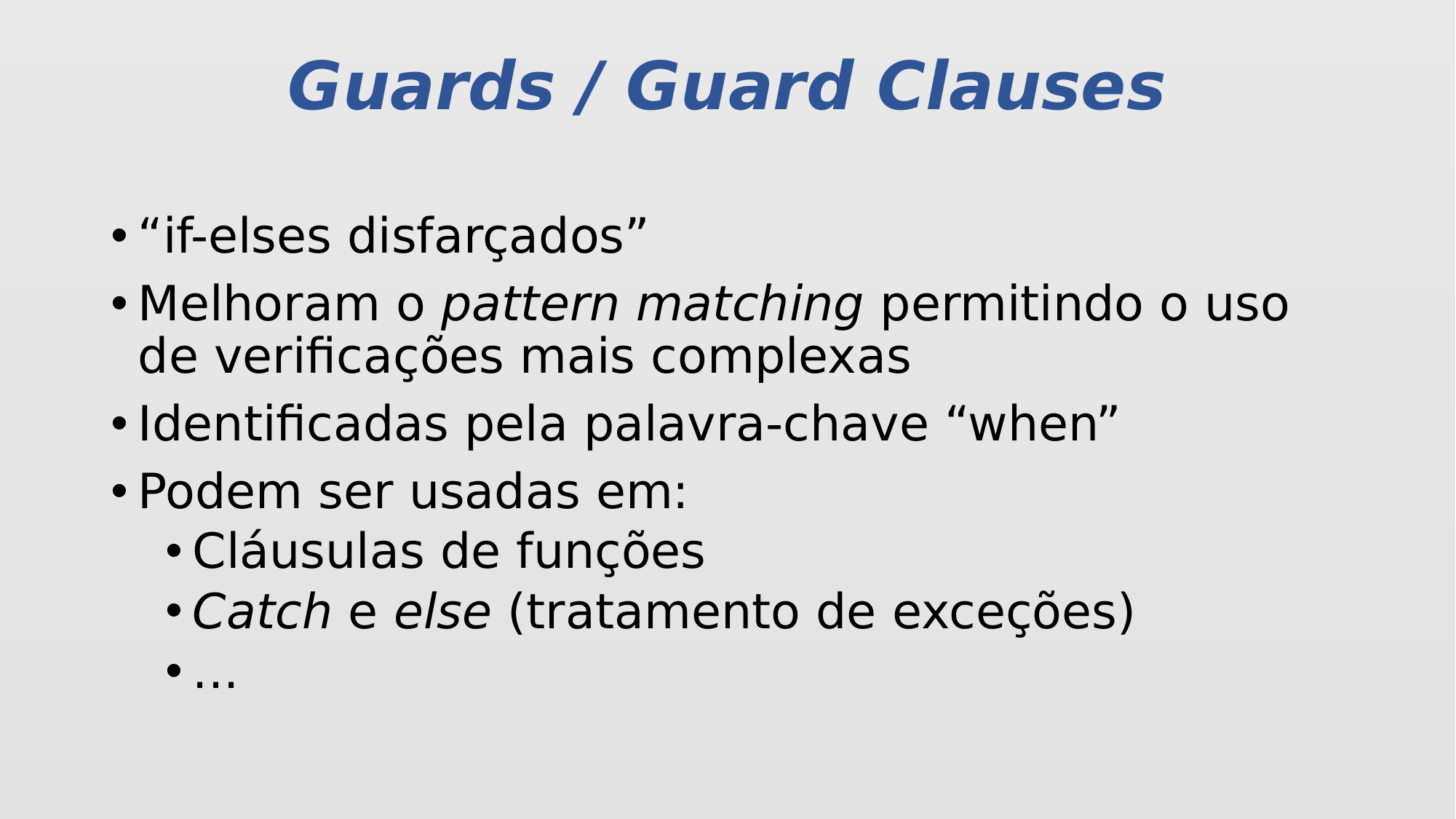

# Guards / Guard Clauses

“if-elses disfarçados”
Melhoram o pattern matching permitindo o uso de verificações mais complexas
Identificadas pela palavra-chave “when”
Podem ser usadas em:
Cláusulas de funções
Catch e else (tratamento de exceções)
...